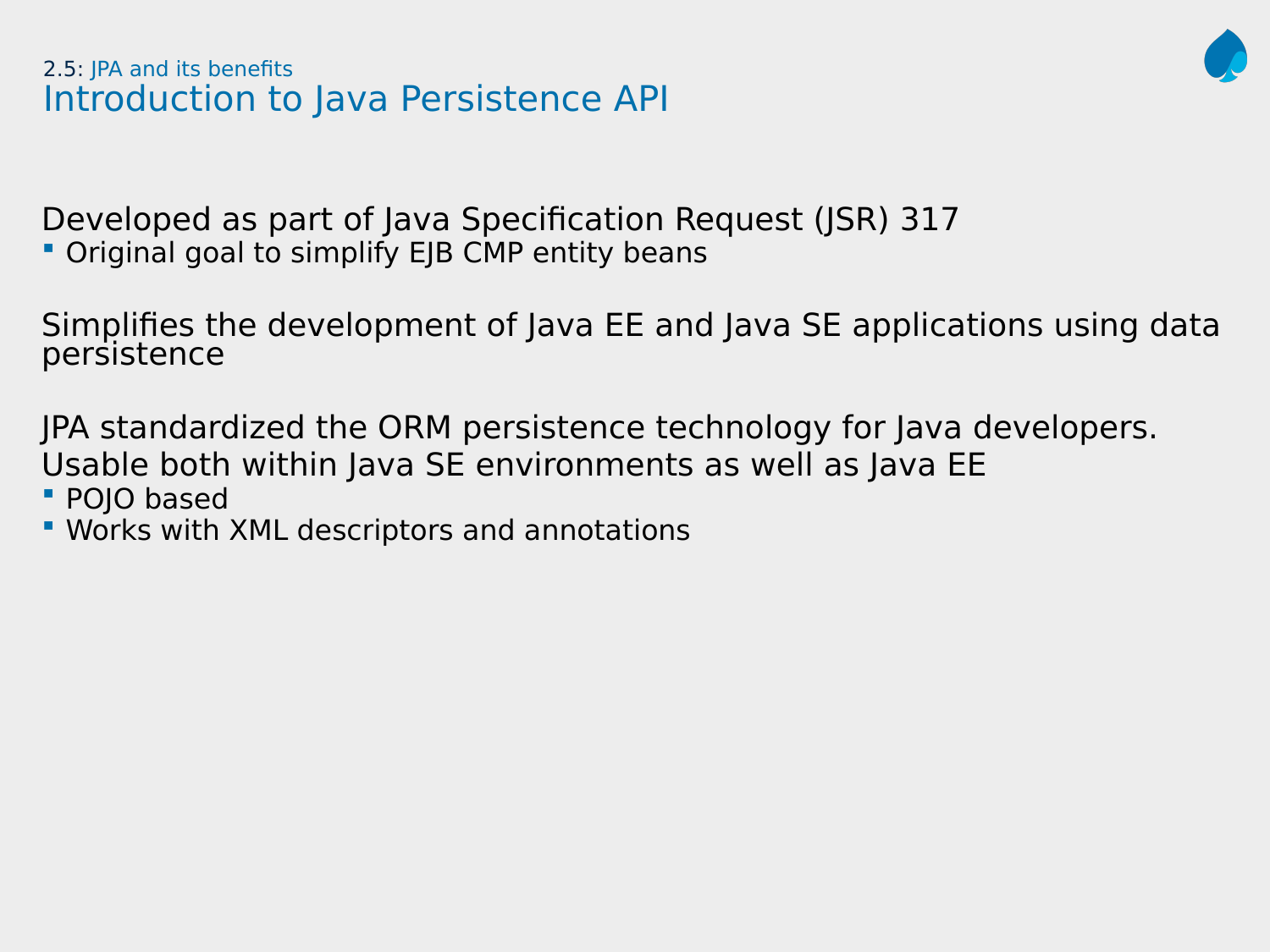

# 2.5: JPA and its benefits Introduction to Java Persistence API
Developed as part of Java Specification Request (JSR) 317
Original goal to simplify EJB CMP entity beans

Simplifies the development of Java EE and Java SE applications using data persistence

JPA standardized the ORM persistence technology for Java developers.
Usable both within Java SE environments as well as Java EE
POJO based
Works with XML descriptors and annotations